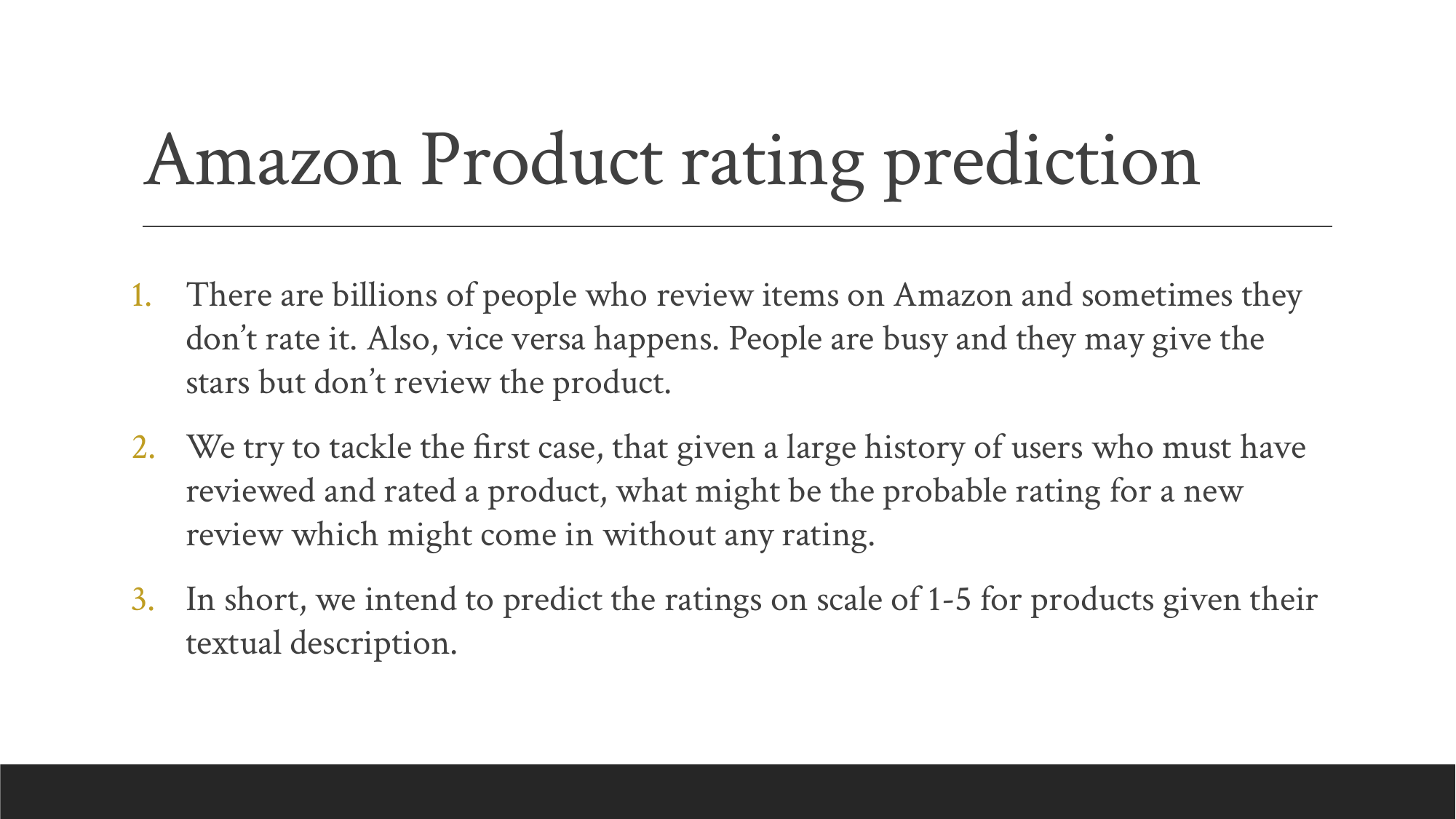

# Amazon Product rating prediction
There are billions of people who review items on Amazon and sometimes they don’t rate it. Also, vice versa happens. People are busy and they may give the stars but don’t review the product.
We try to tackle the first case, that given a large history of users who must have reviewed and rated a product, what might be the probable rating for a new review which might come in without any rating.
In short, we intend to predict the ratings on scale of 1-5 for products given their textual description.